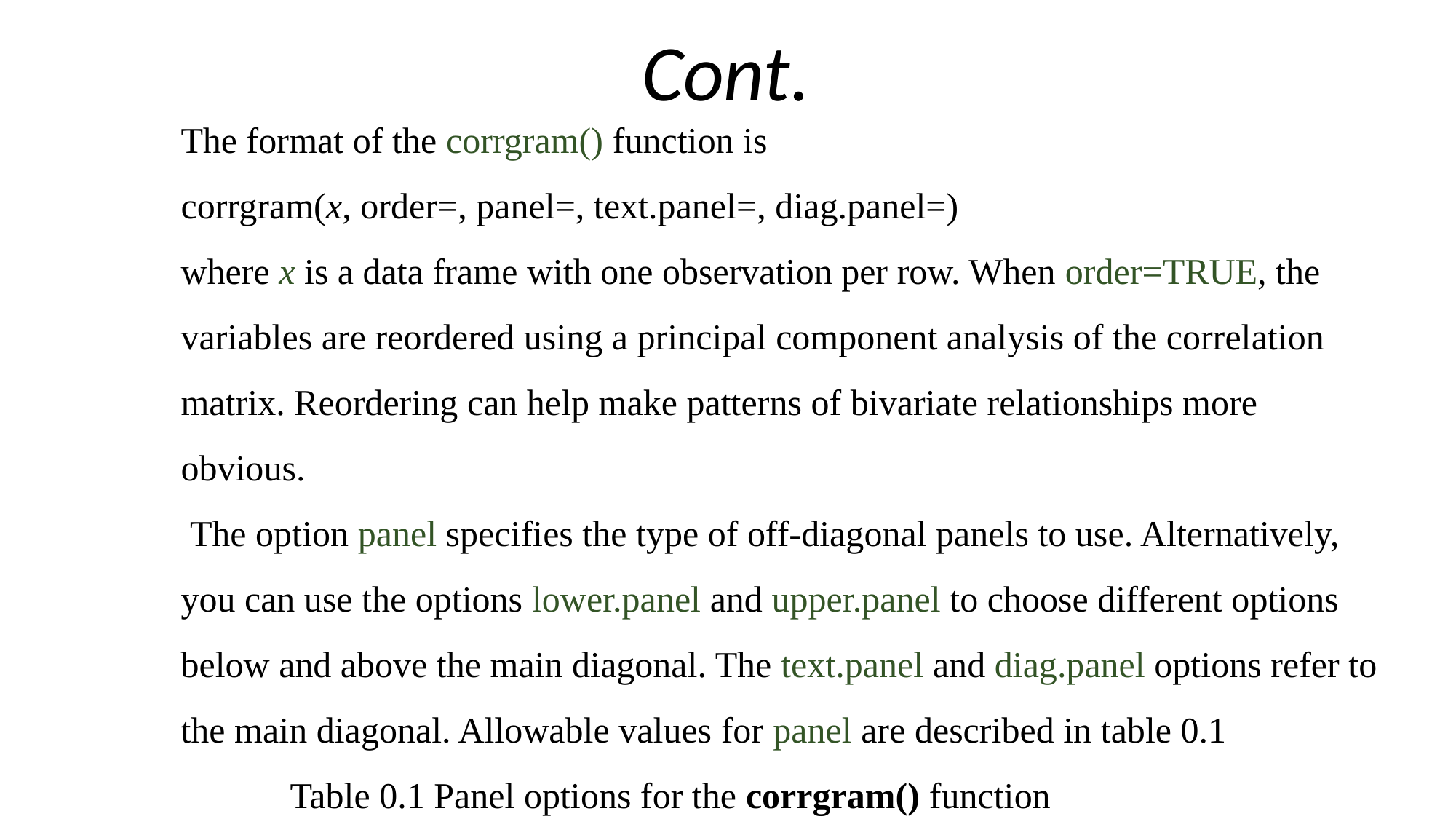

# Cont.
The format of the corrgram() function is
corrgram(x, order=, panel=, text.panel=, diag.panel=)
where x is a data frame with one observation per row. When order=TRUE, the variables are reordered using a principal component analysis of the correlation matrix. Reordering can help make patterns of bivariate relationships more obvious.
 The option panel specifies the type of off-diagonal panels to use. Alternatively, you can use the options lower.panel and upper.panel to choose different options below and above the main diagonal. The text.panel and diag.panel options refer to the main diagonal. Allowable values for panel are described in table 0.1
	Table 0.1 Panel options for the corrgram() function